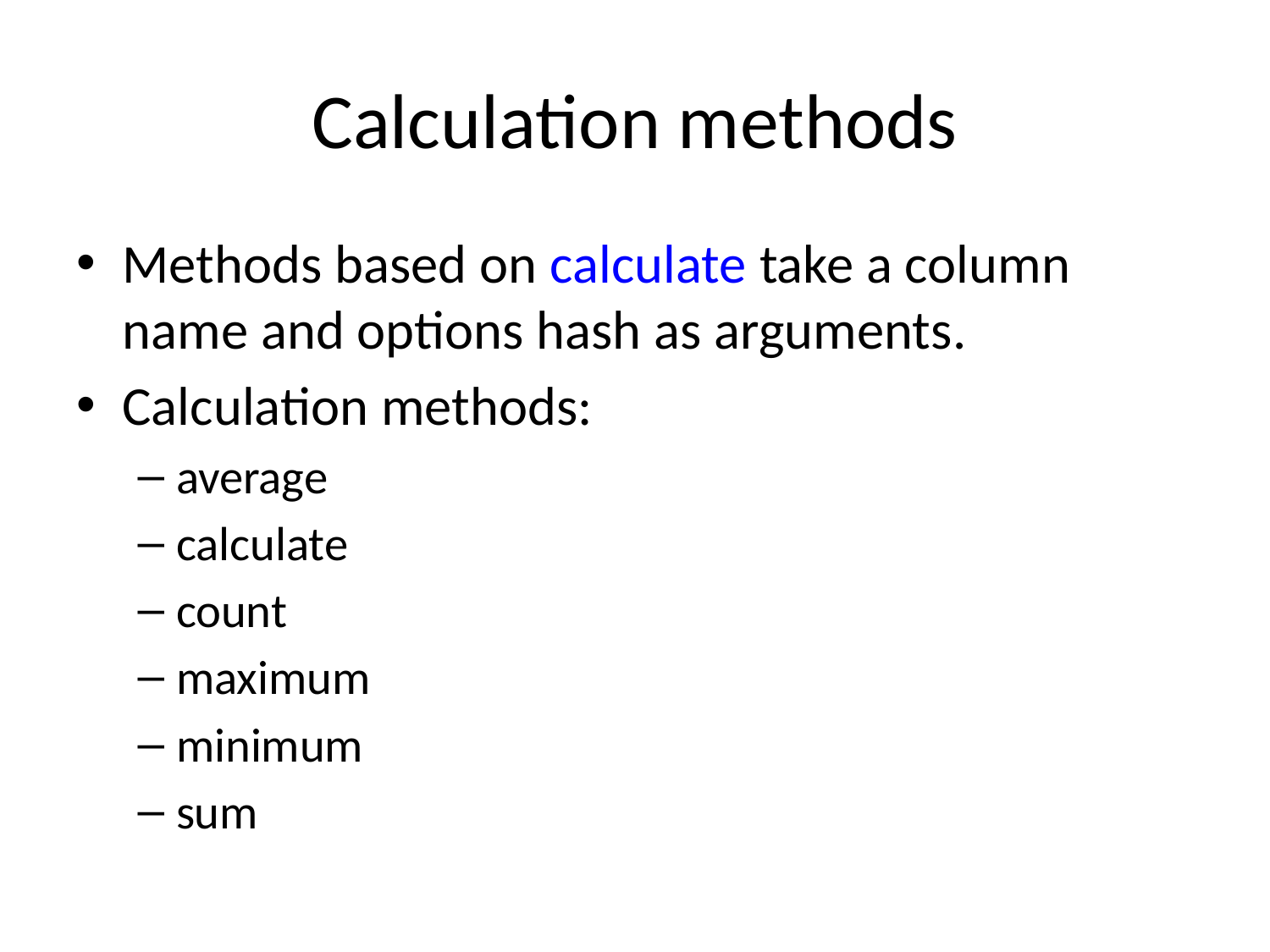

# Calculation methods
Methods based on calculate take a column name and options hash as arguments.
Calculation methods:
average
calculate
count
maximum
minimum
sum